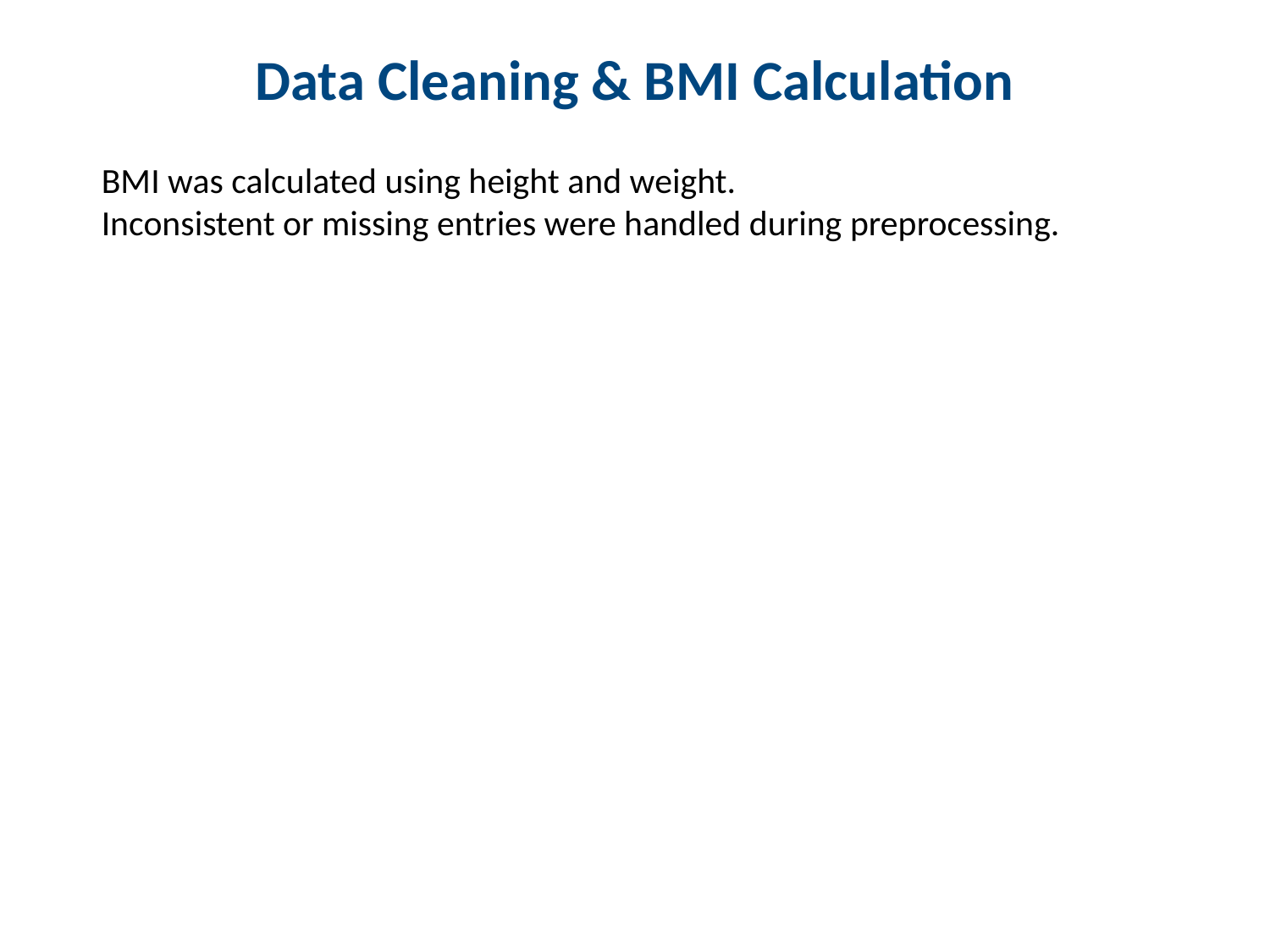

Data Cleaning & BMI Calculation
BMI was calculated using height and weight.
Inconsistent or missing entries were handled during preprocessing.